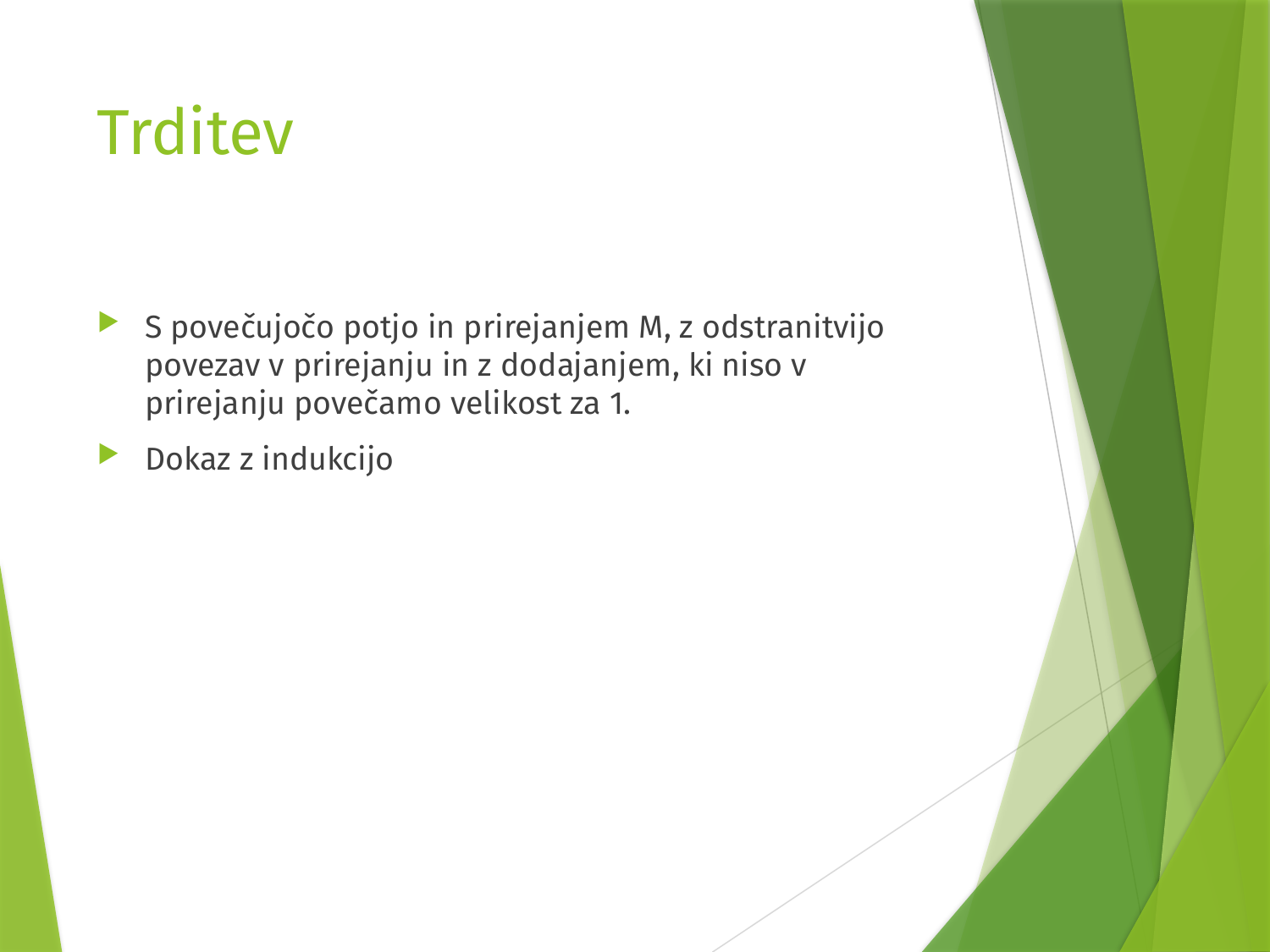

# Trditev
S povečujočo potjo in prirejanjem M, z odstranitvijo povezav v prirejanju in z dodajanjem, ki niso v prirejanju povečamo velikost za 1.
Dokaz z indukcijo